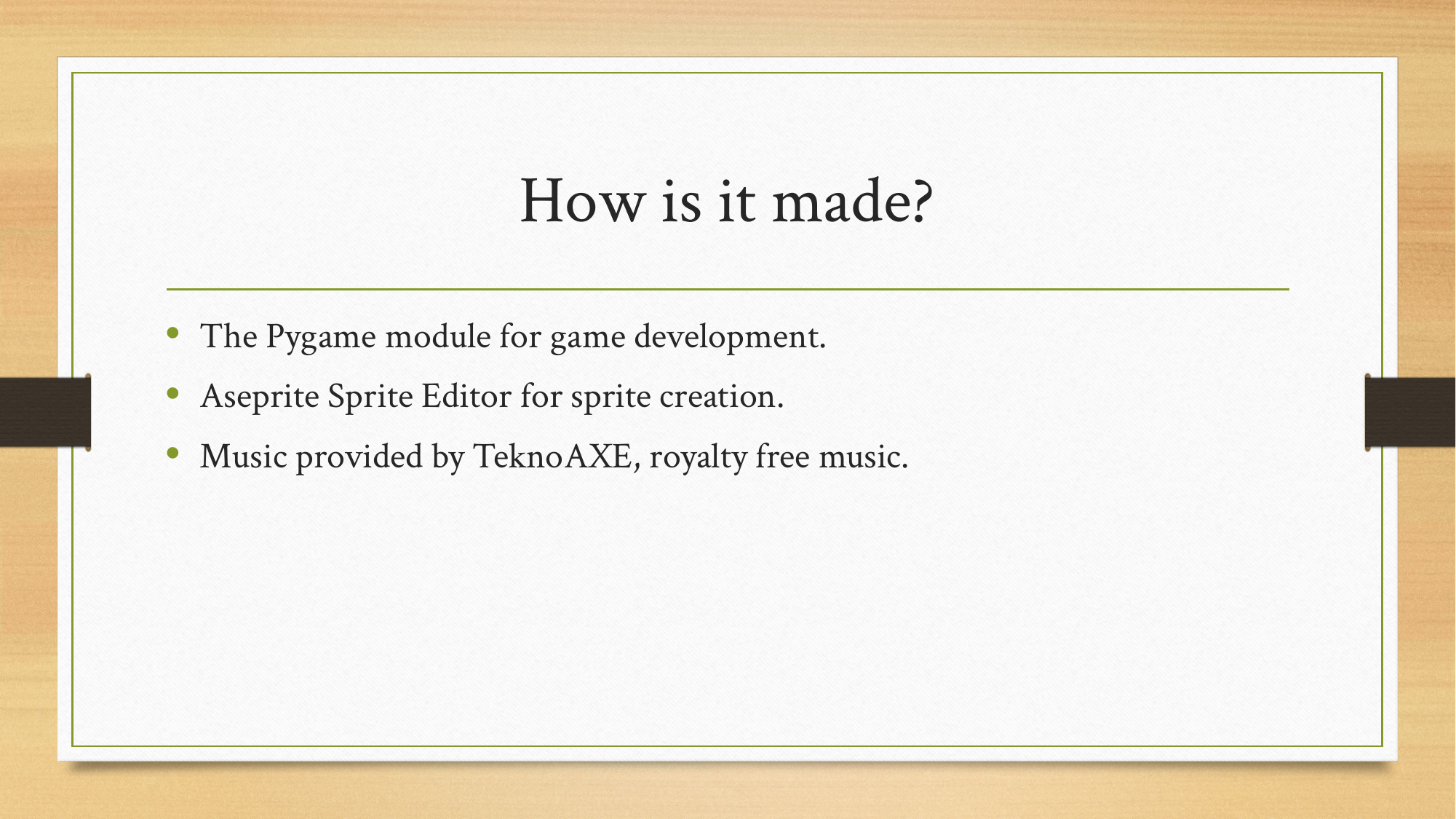

# How is it made?
The Pygame module for game development.
Aseprite Sprite Editor for sprite creation.
Music provided by TeknoAXE, royalty free music.